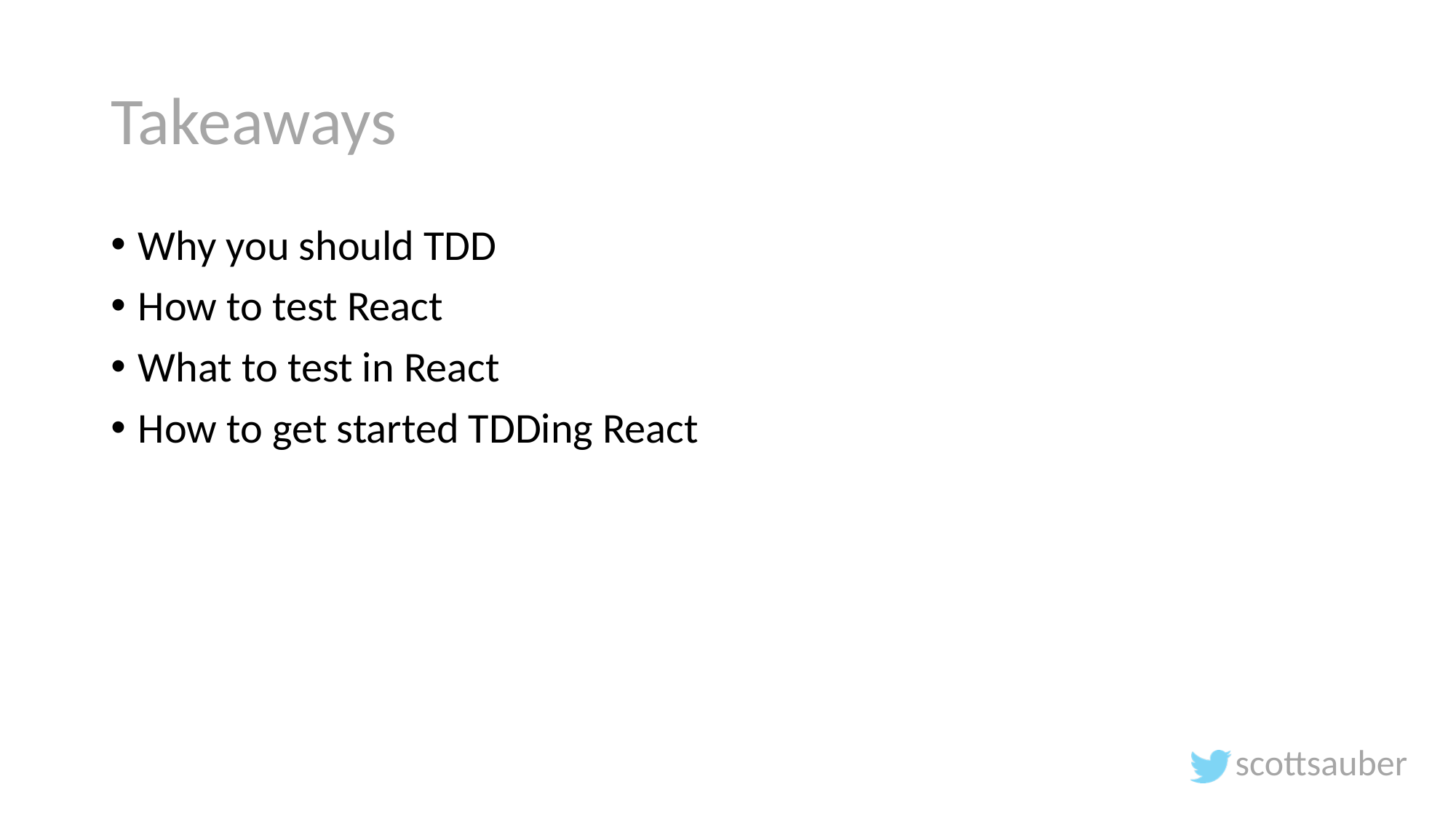

# Takeaways
Why you should TDD
How to test React
What to test in React
How to get started TDDing React
scottsauber